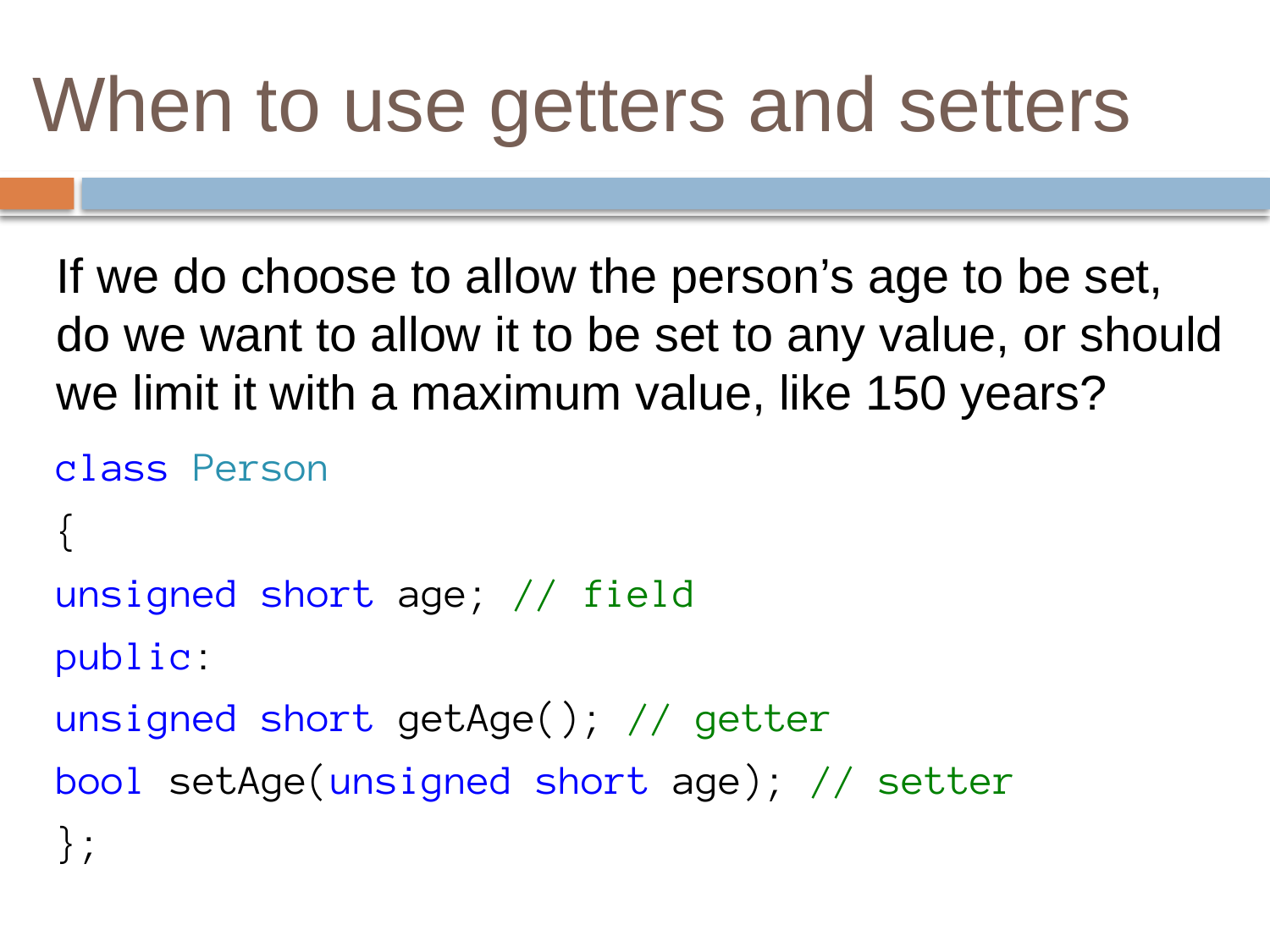

# When to use getters and setters
	If we do choose to allow the person’s age to be set, do we want to allow it to be set to any value, or should we limit it with a maximum value, like 150 years?
	class Person
	{
		unsigned short age; // field
	public:
		unsigned short getAge(); // getter
		bool setAge(unsigned short age); // setter
	};